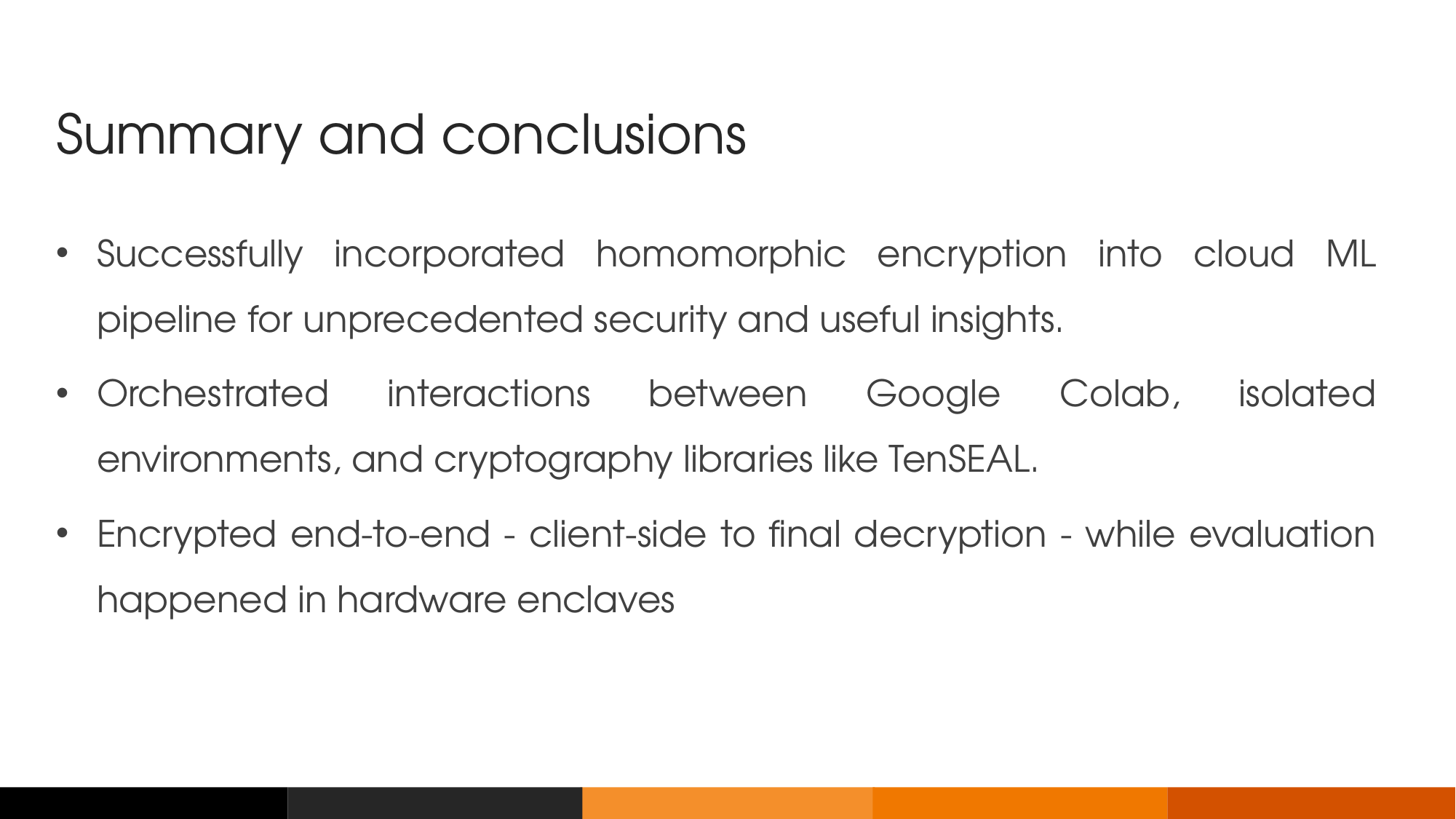

Summary and conclusions
Successfully incorporated homomorphic encryption into cloud ML pipeline for unprecedented security and useful insights.
Orchestrated interactions between Google Colab, isolated environments, and cryptography libraries like TenSEAL.
Encrypted end-to-end - client-side to final decryption - while evaluation happened in hardware enclaves